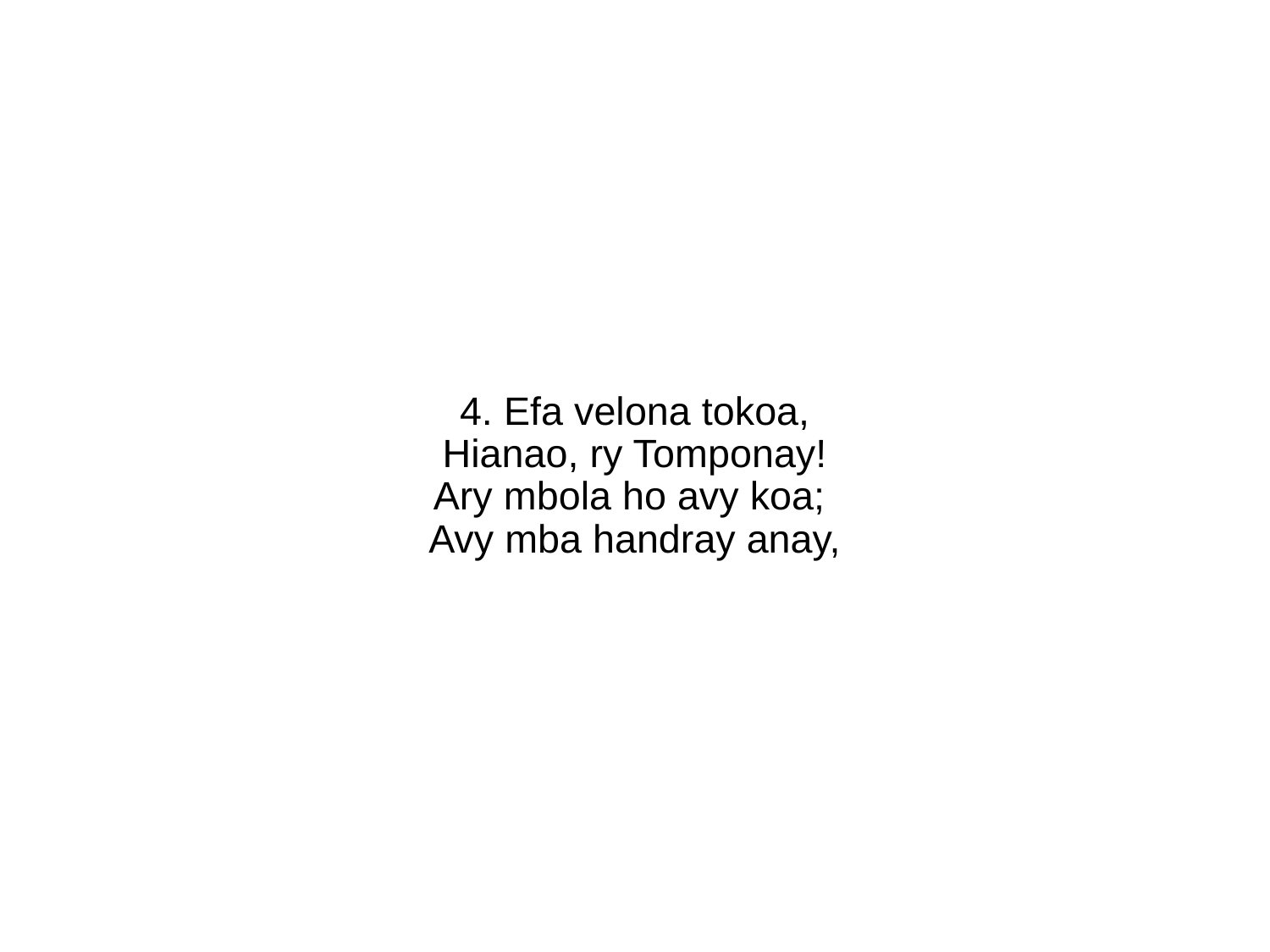

4. Efa velona tokoa,
Hianao, ry Tomponay!
Ary mbola ho avy koa;
Avy mba handray anay,